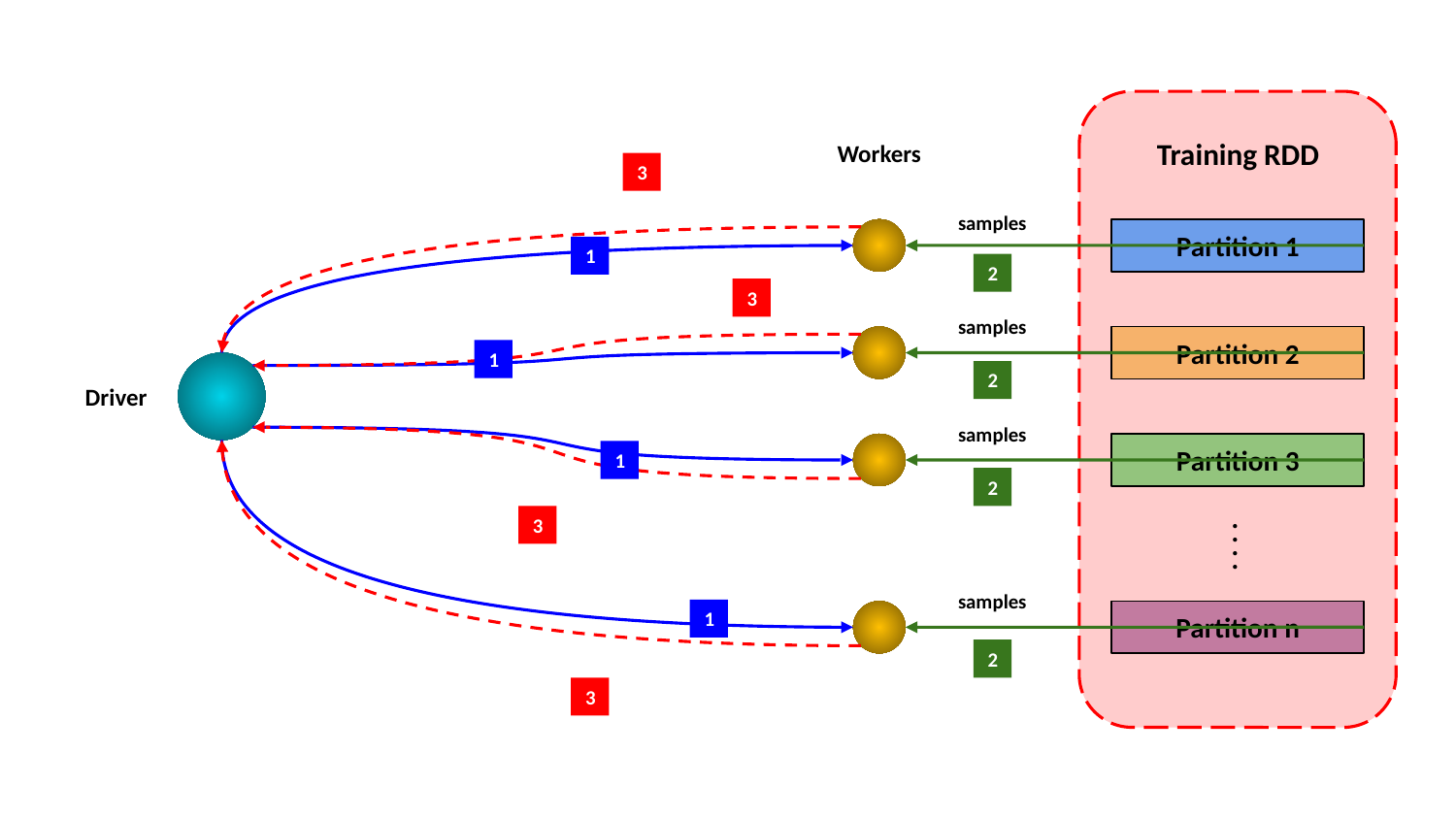

Workers
Training RDD
3
samples

Partition 1
1
2
3
samples
Partition 2

1

Driver
2
samples
Partition 3

1
2
3
. . . .
samples
1

Partition n
2
3